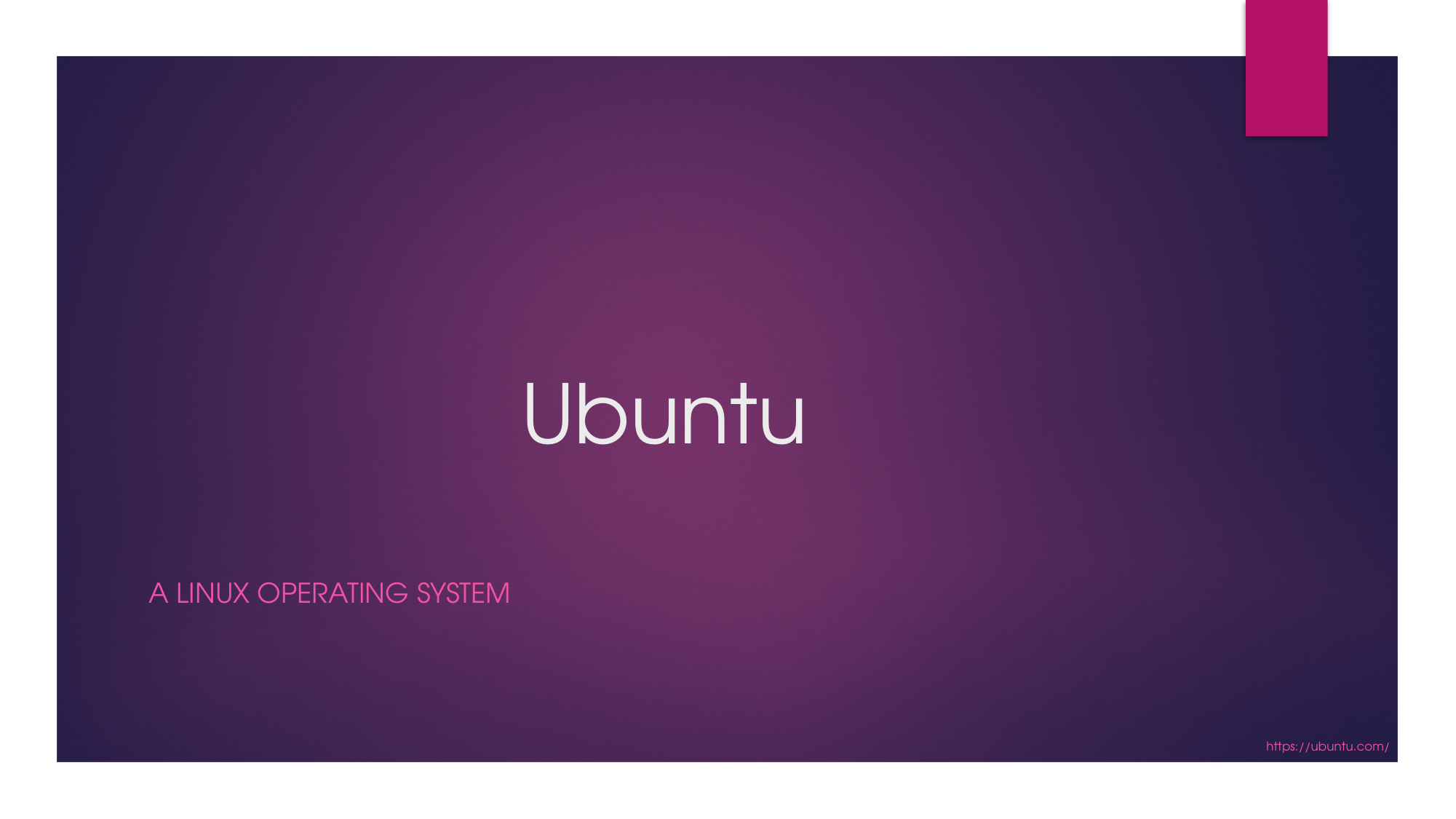

# Ubuntu
A linux operating system
https://ubuntu.com/